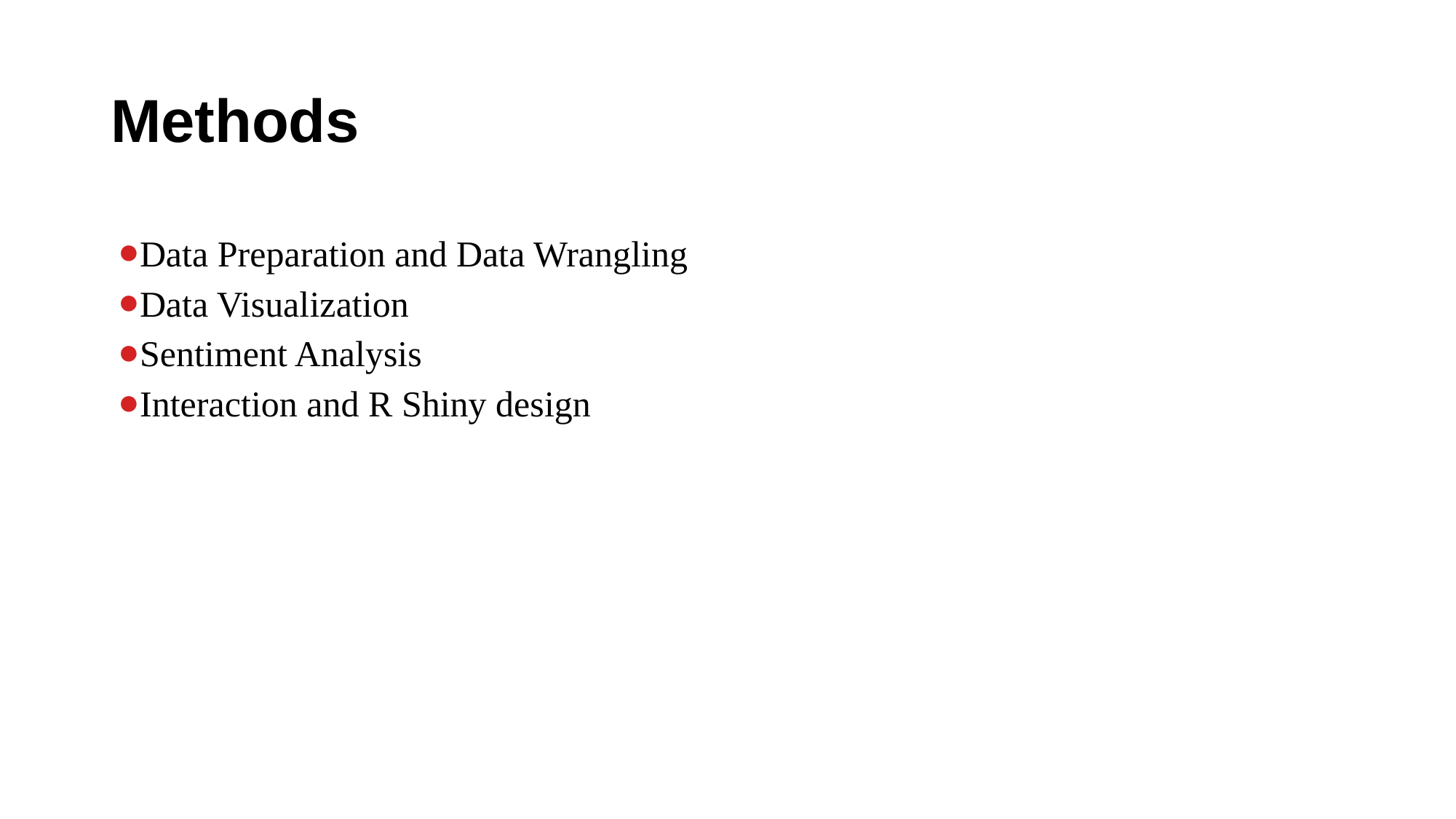

# Methods
Data Preparation and Data Wrangling
Data Visualization
Sentiment Analysis
Interaction and R Shiny design